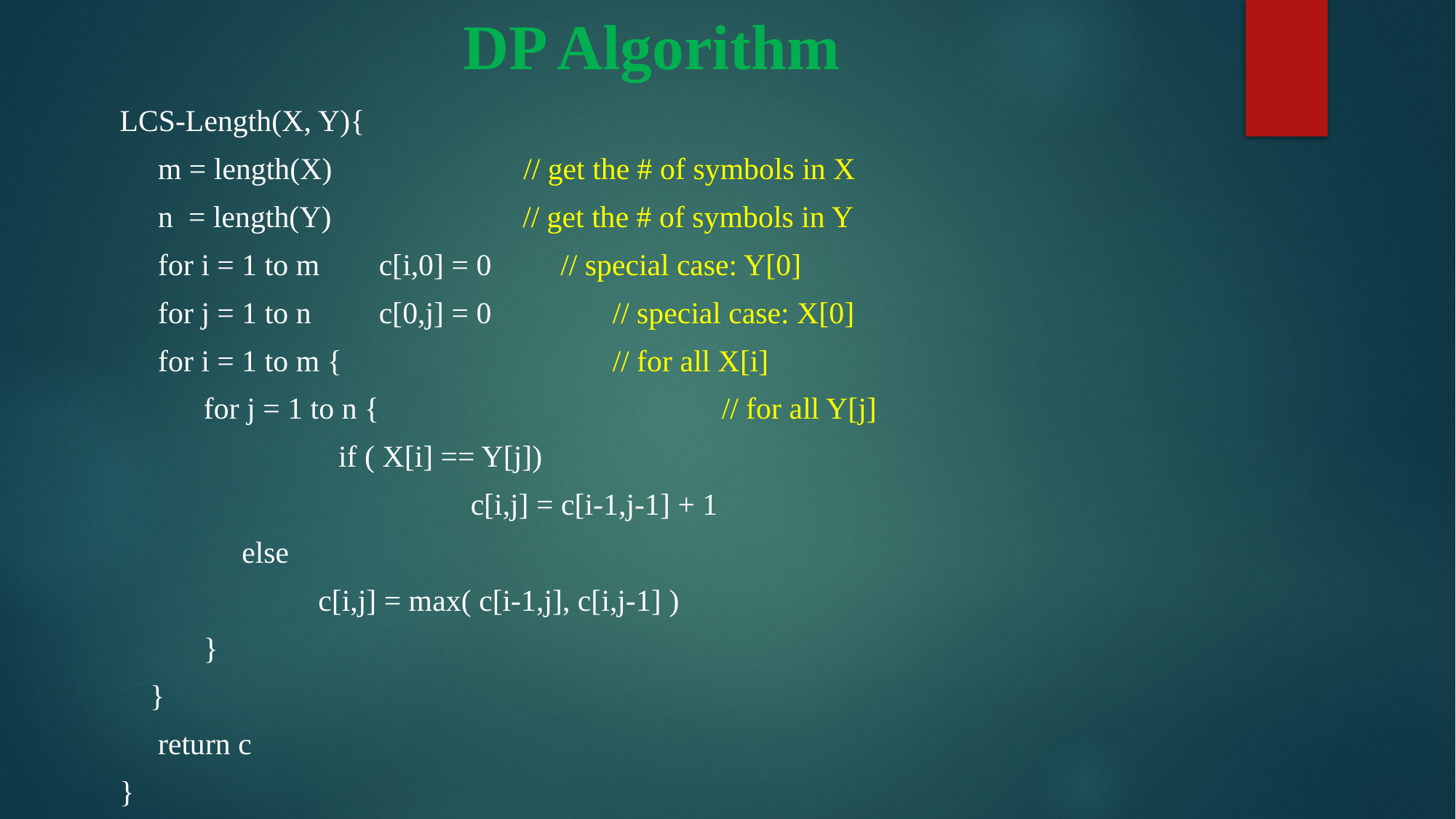

# DP Algorithm
LCS-Length(X, Y){
     m = length(X)                         // get the # of symbols in X
     n  = length(Y)                         // get the # of symbols in Y
     for i = 1 to m 	c[i,0] = 0         // special case: Y[0]
     for j = 1 to n  	c[0,j] = 0 	  // special case: X[0]
     for i = 1 to m { 			  // for all X[i]
           for j = 1 to n { 			  // for all Y[j]
 		         if ( X[i] == Y[j])
			            c[i,j] = c[i-1,j-1] + 1
                else
                          c[i,j] = max( c[i-1,j], c[i,j-1] )
           }
    }
     return c
}